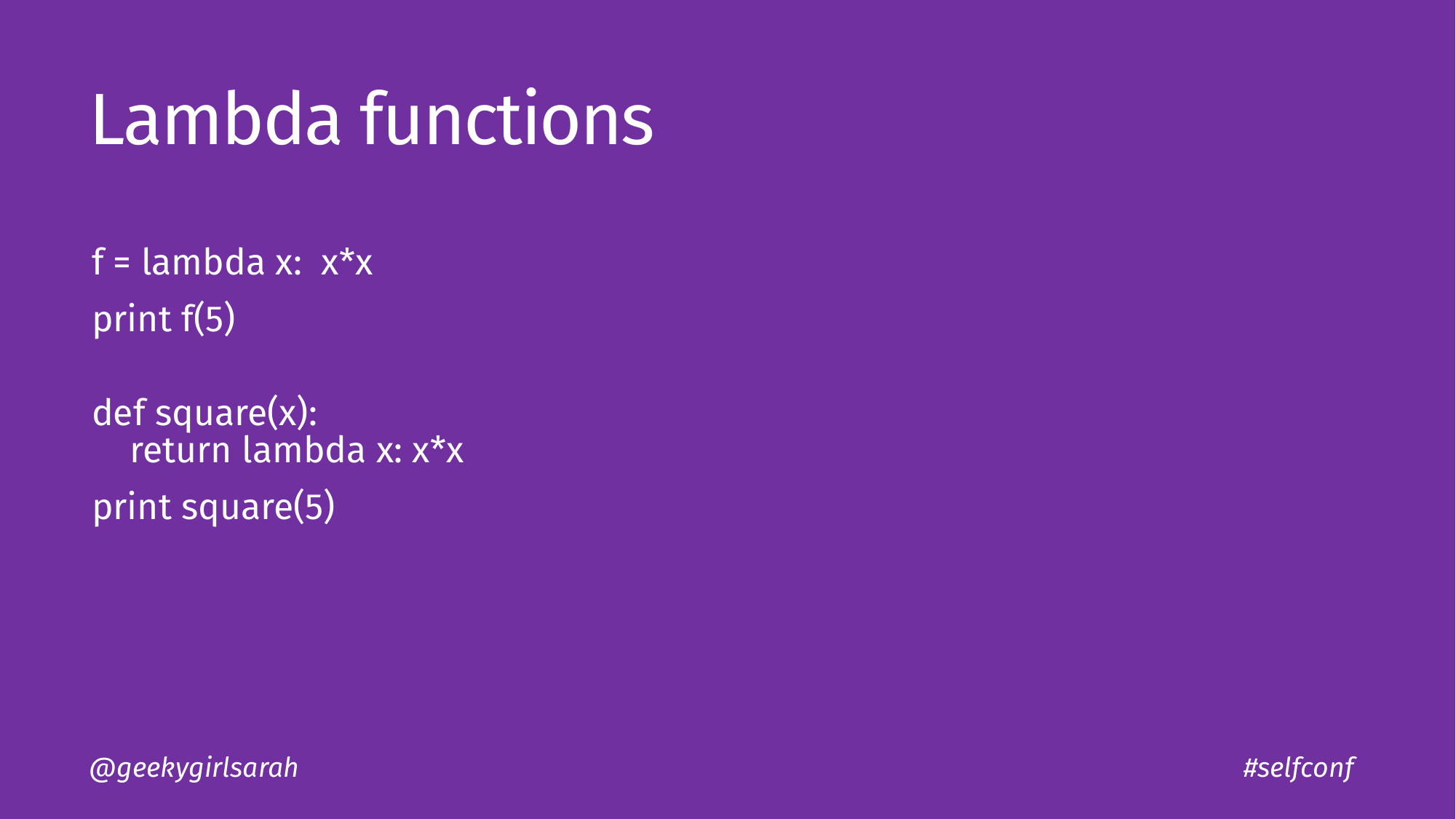

# Lambda functions
f = lambda x:  x*x
print f(5)
def square(x):
    return lambda x: x*x
print square(5)